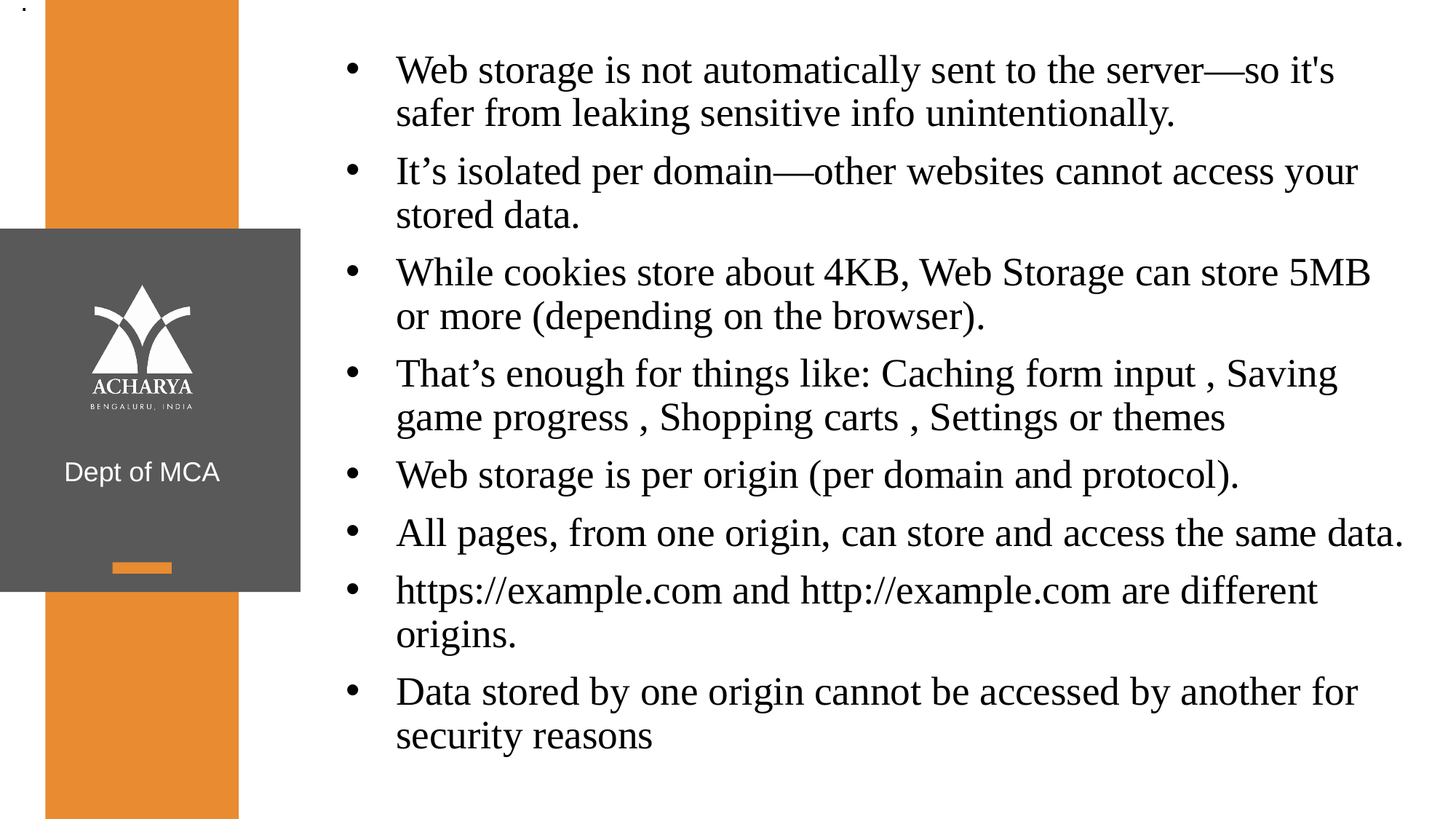

.
Web storage is not automatically sent to the server—so it's safer from leaking sensitive info unintentionally.
It’s isolated per domain—other websites cannot access your stored data.
While cookies store about 4KB, Web Storage can store 5MB or more (depending on the browser).
That’s enough for things like: Caching form input , Saving game progress , Shopping carts , Settings or themes
Web storage is per origin (per domain and protocol).
All pages, from one origin, can store and access the same data.
https://example.com and http://example.com are different origins.
Data stored by one origin cannot be accessed by another for security reasons